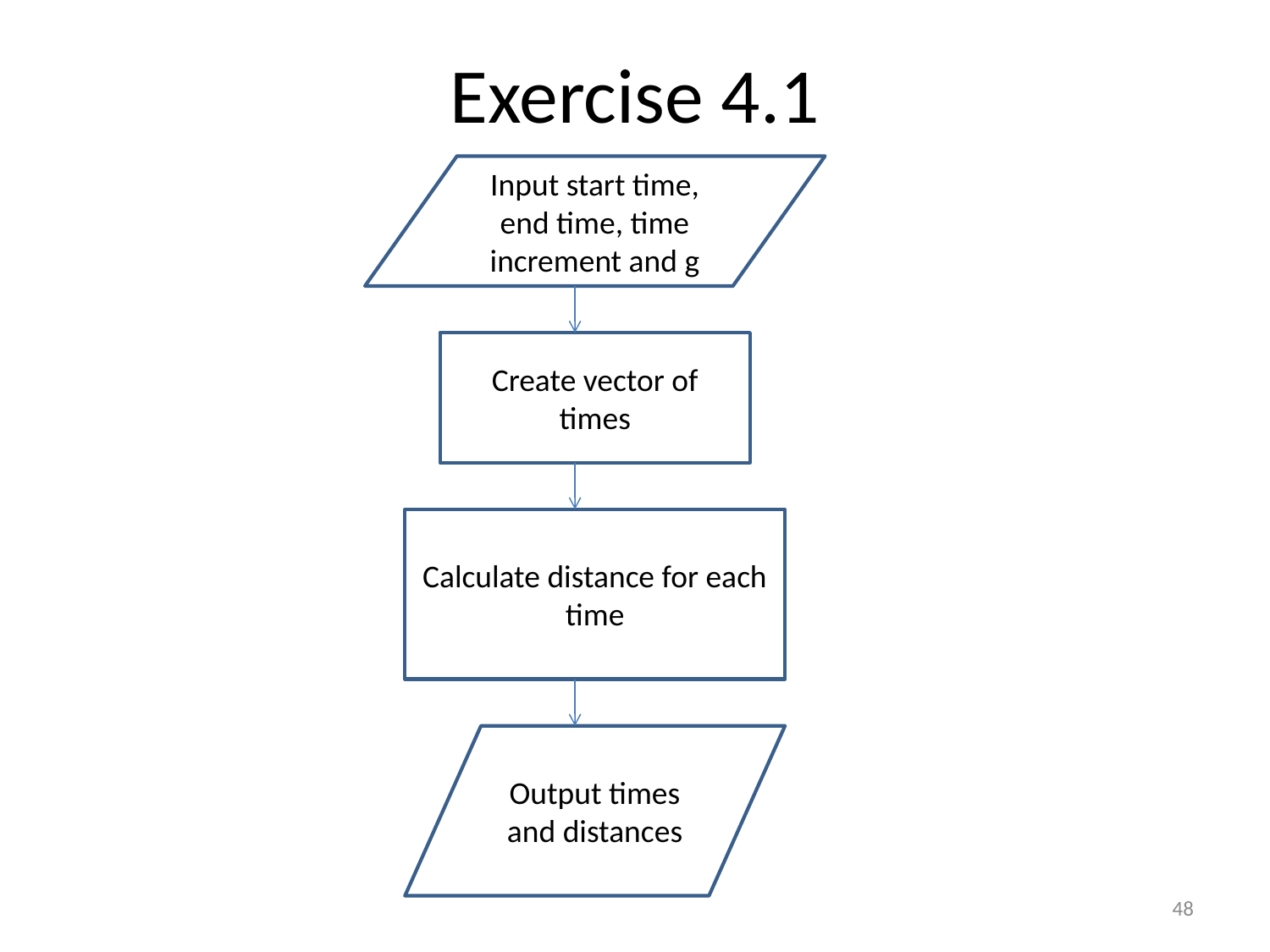

# Exercise 4.1
Input start time, end time, time increment and g
Create vector of times
Calculate distance for each time
Output times and distances
48